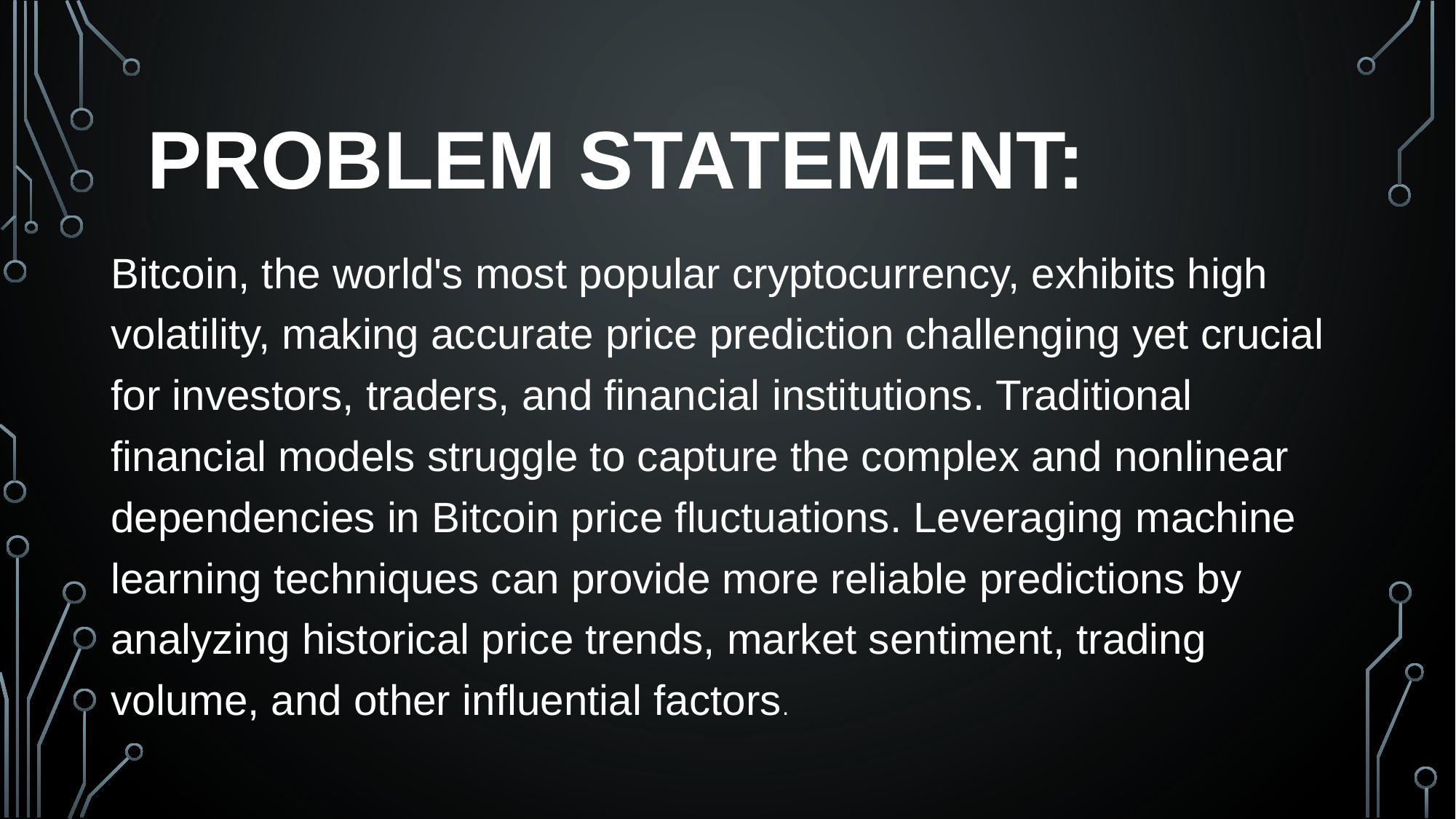

# Problem Statement:
Bitcoin, the world's most popular cryptocurrency, exhibits high volatility, making accurate price prediction challenging yet crucial for investors, traders, and financial institutions. Traditional financial models struggle to capture the complex and nonlinear dependencies in Bitcoin price fluctuations. Leveraging machine learning techniques can provide more reliable predictions by analyzing historical price trends, market sentiment, trading volume, and other influential factors.